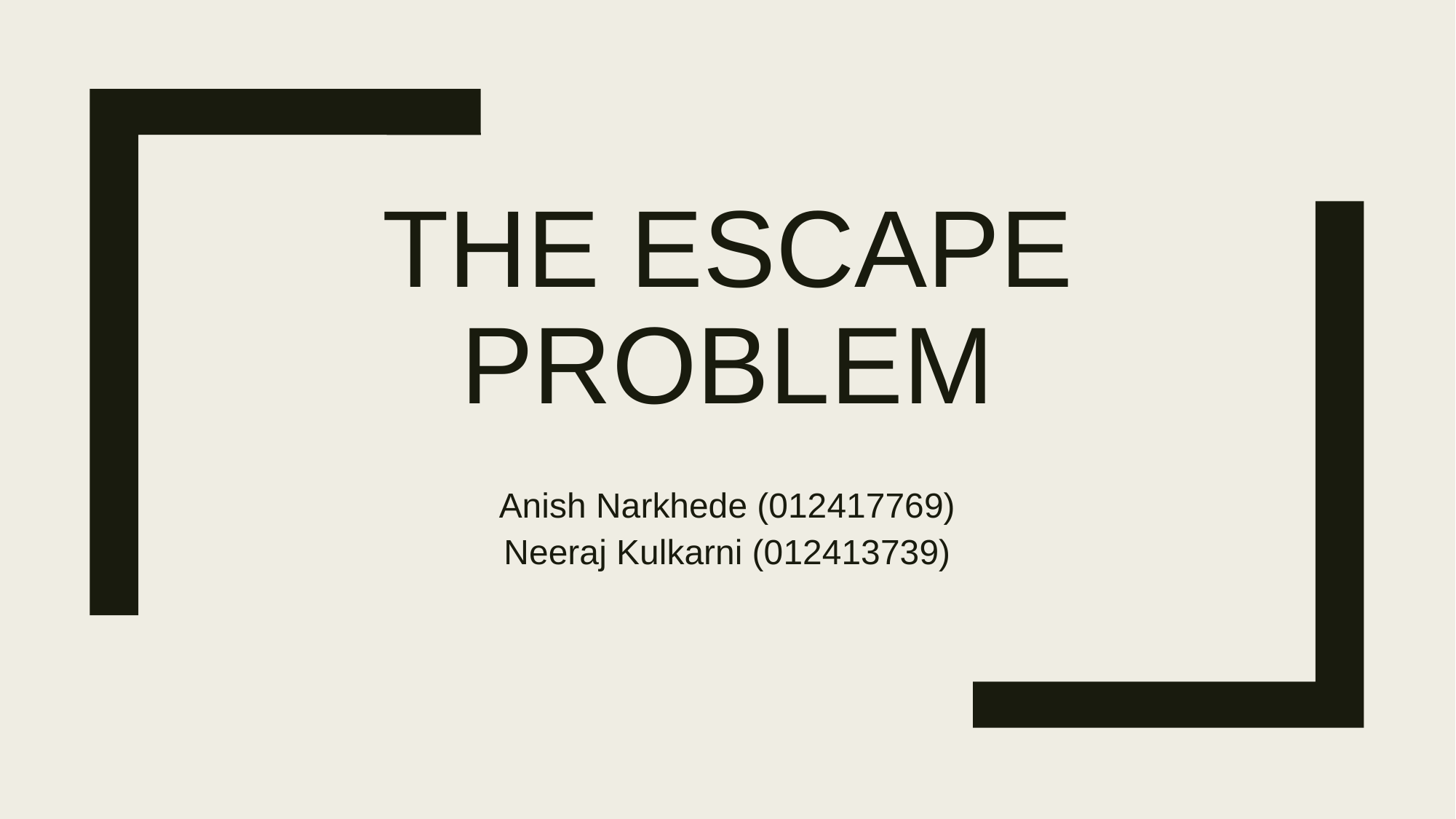

# The escape problem
Anish Narkhede (012417769)
Neeraj Kulkarni (012413739)